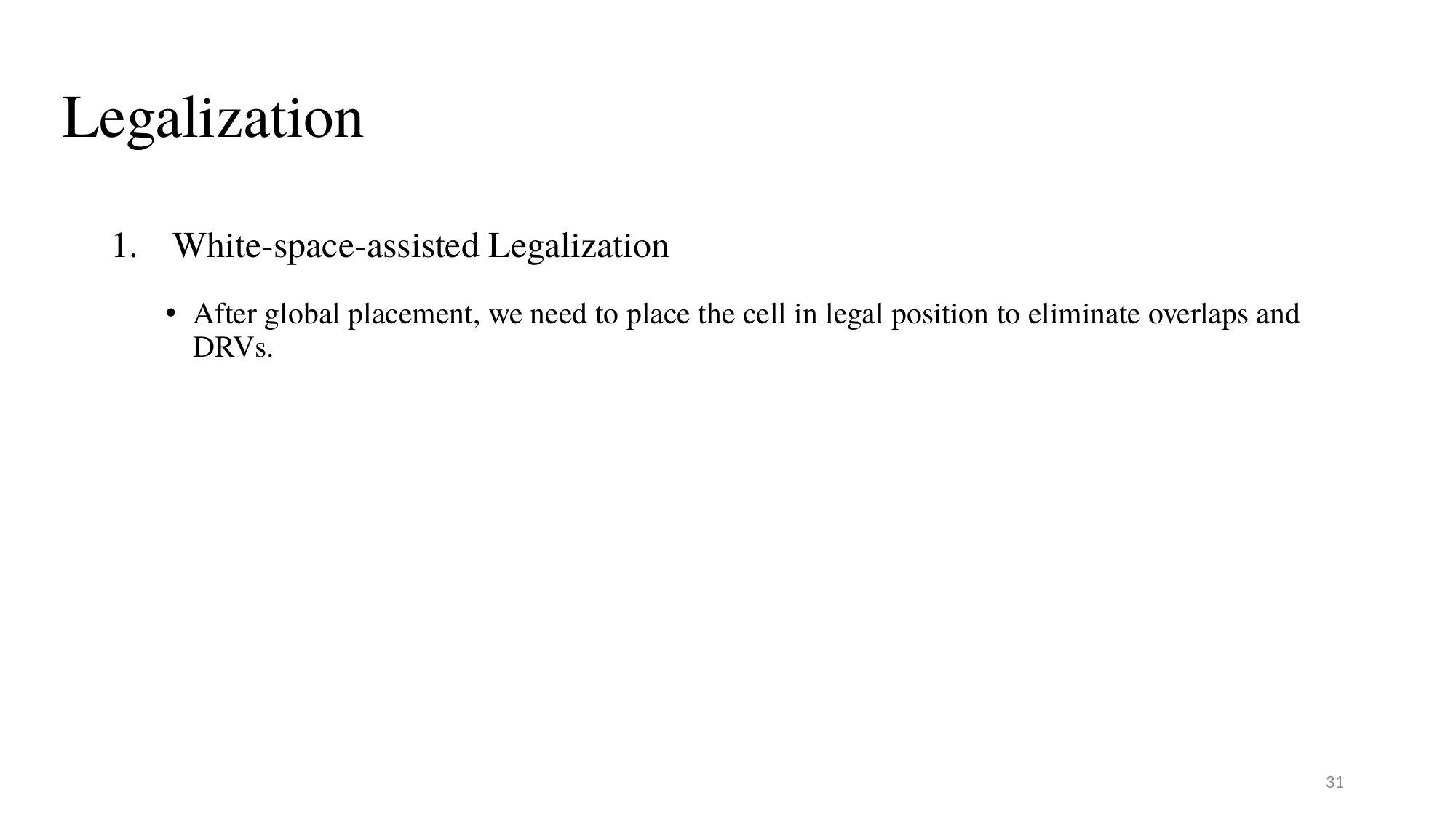

# Legalization
White-space-assisted Legalization

After global placement, we need to place the cell in legal position to eliminate overlaps and DRVs.
31